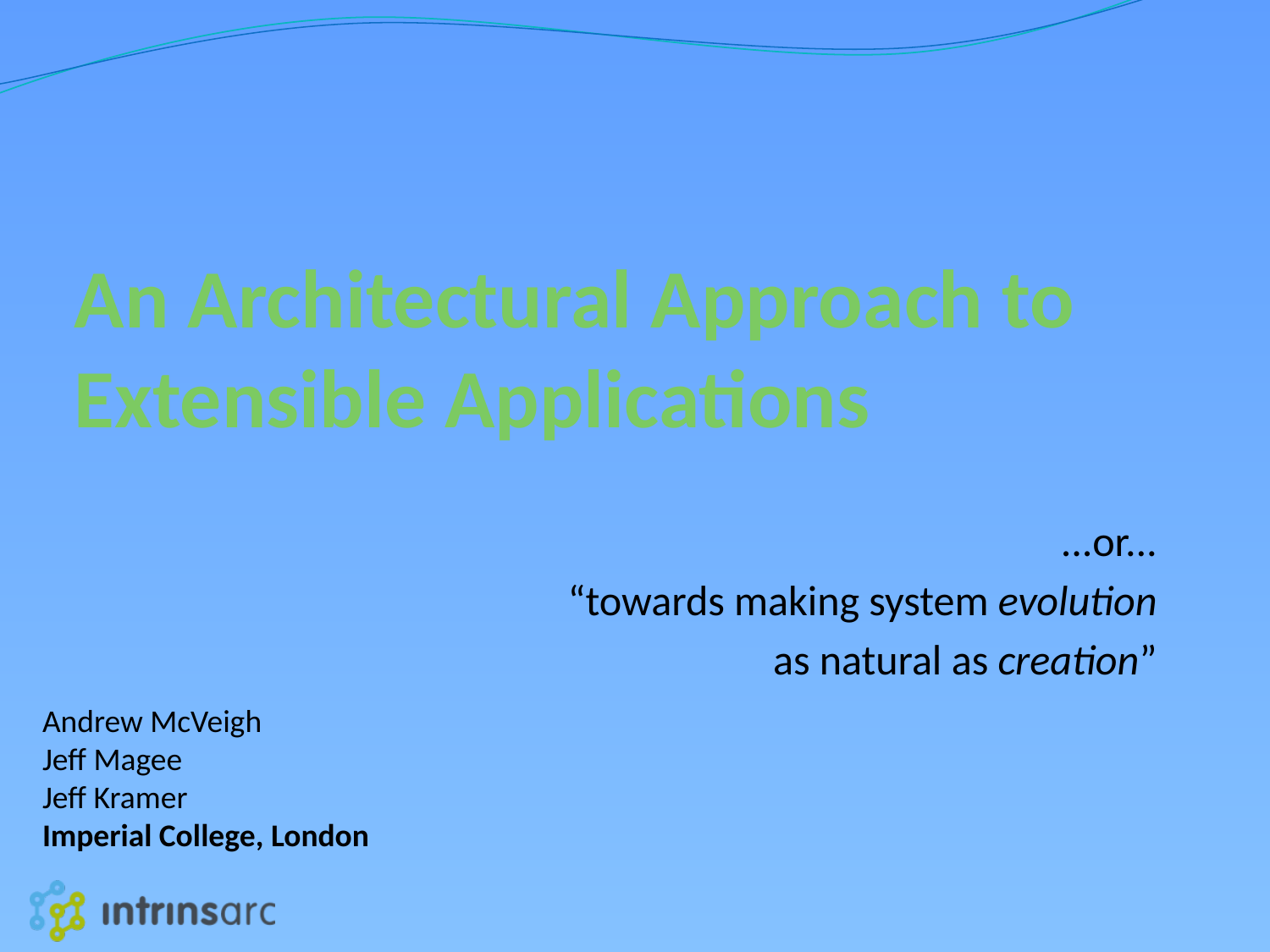

# An Architectural Approach to Extensible Applications

			...or...
	“towards making system evolution
as natural as creation”
Andrew McVeigh
Jeff Magee
Jeff Kramer
Imperial College, London